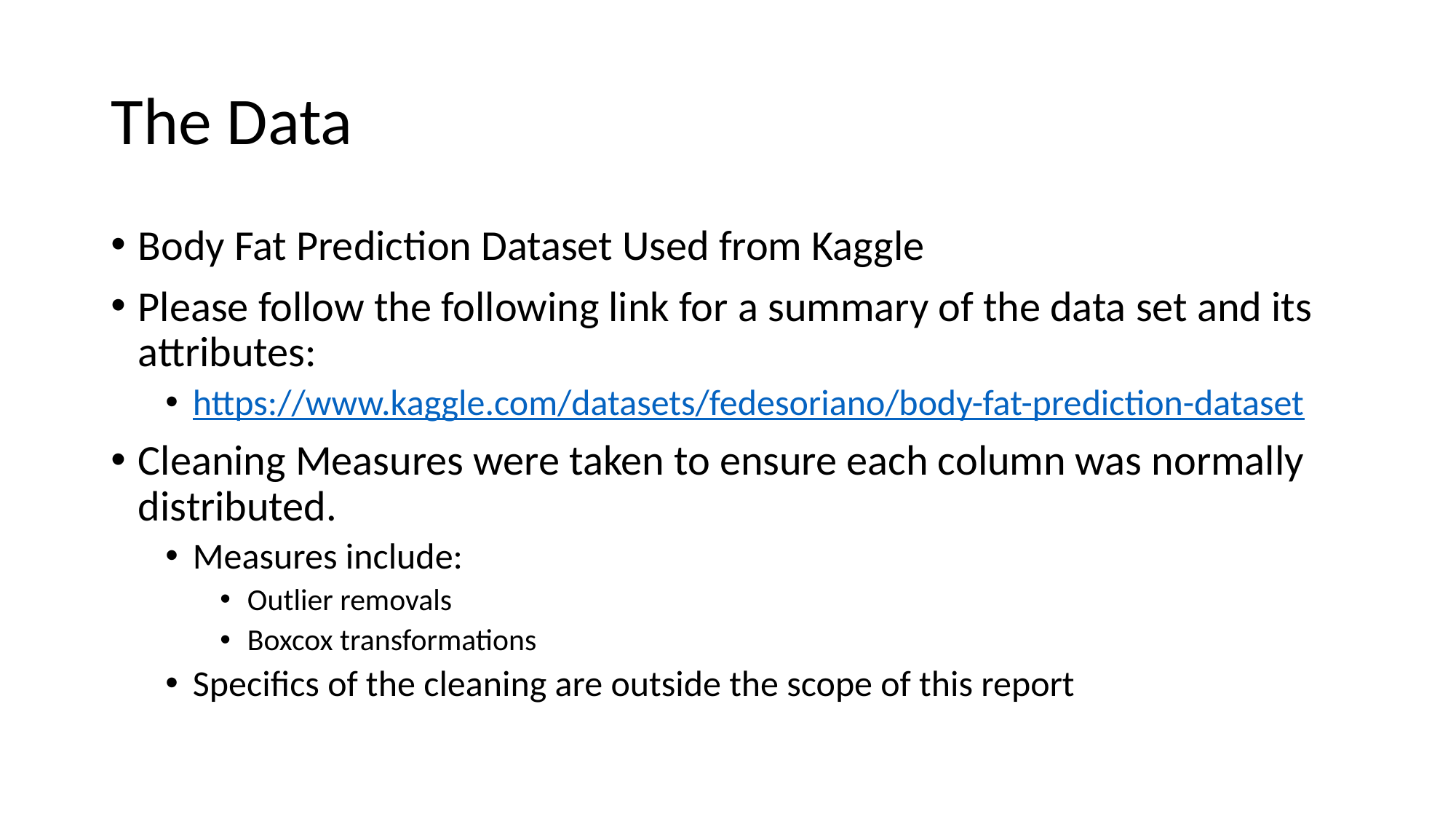

# The Data
Body Fat Prediction Dataset Used from Kaggle
Please follow the following link for a summary of the data set and its attributes:
https://www.kaggle.com/datasets/fedesoriano/body-fat-prediction-dataset
Cleaning Measures were taken to ensure each column was normally distributed.
Measures include:
Outlier removals
Boxcox transformations
Specifics of the cleaning are outside the scope of this report